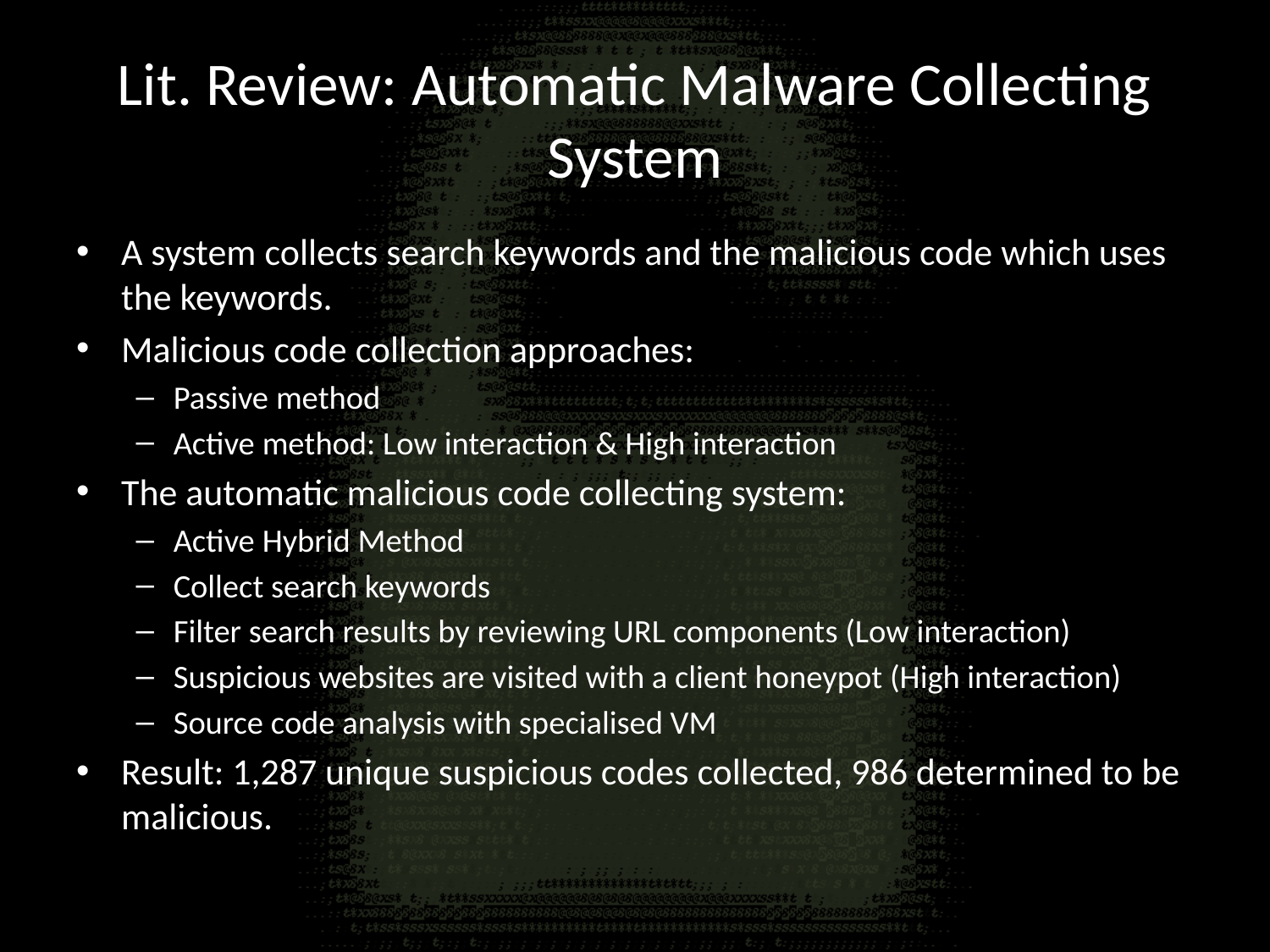

# Lit. Review: Automatic Malware Collecting System
A system collects search keywords and the malicious code which uses the keywords.
Malicious code collection approaches:
Passive method
Active method: Low interaction & High interaction
The automatic malicious code collecting system:
Active Hybrid Method
Collect search keywords
Filter search results by reviewing URL components (Low interaction)
Suspicious websites are visited with a client honeypot (High interaction)
Source code analysis with specialised VM
Result: 1,287 unique suspicious codes collected, 986 determined to be malicious.